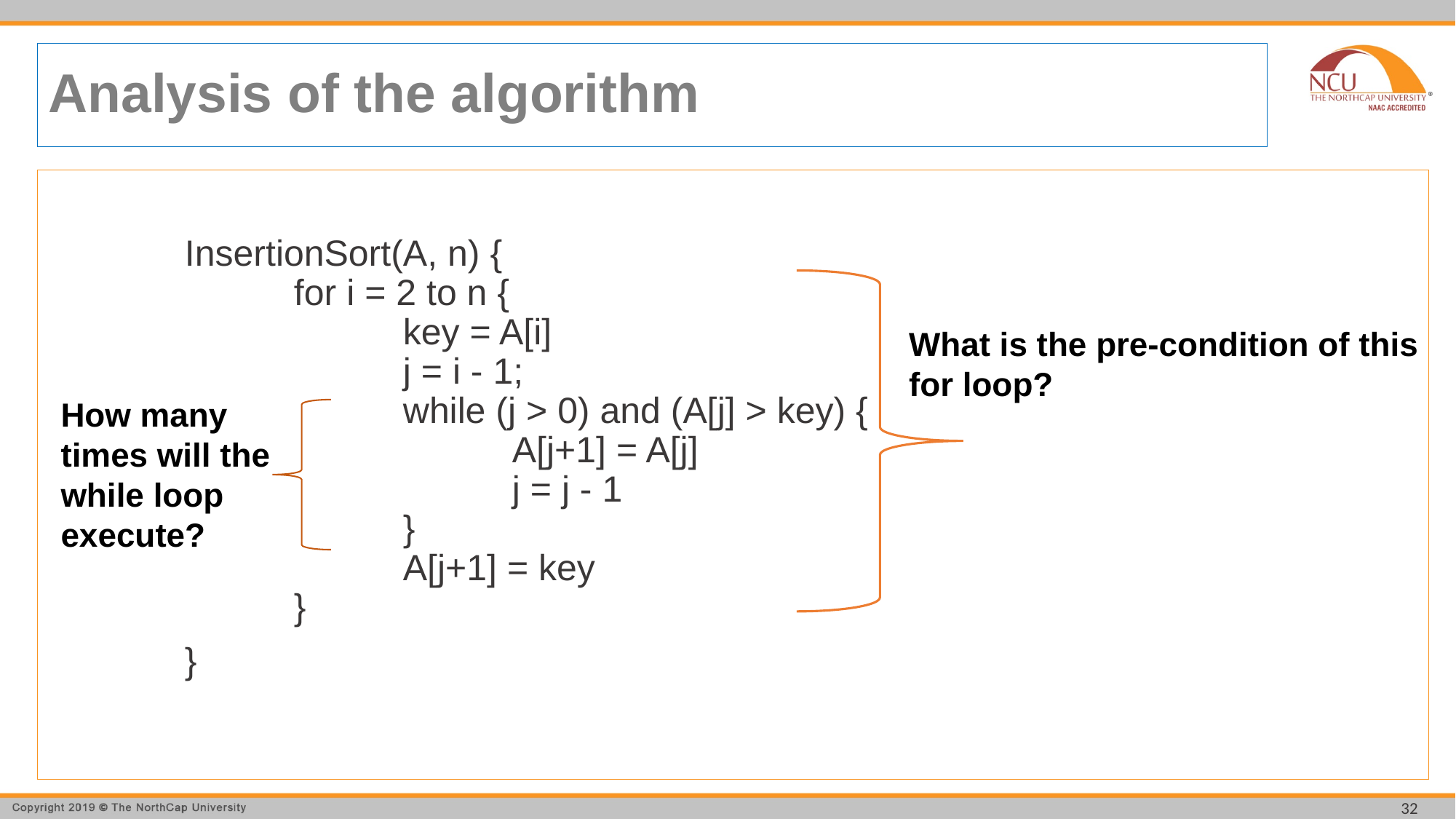

# Analysis of the algorithm

		InsertionSort(A, n) {
		for i = 2 to n {
			key = A[i]
			j = i - 1;
			while (j > 0) and (A[j] > key) {
				A[j+1] = A[j]
				j = j - 1
			}
			A[j+1] = key
		}
		}

What is the pre-condition of this for loop?
How many times will the while loop execute?

32